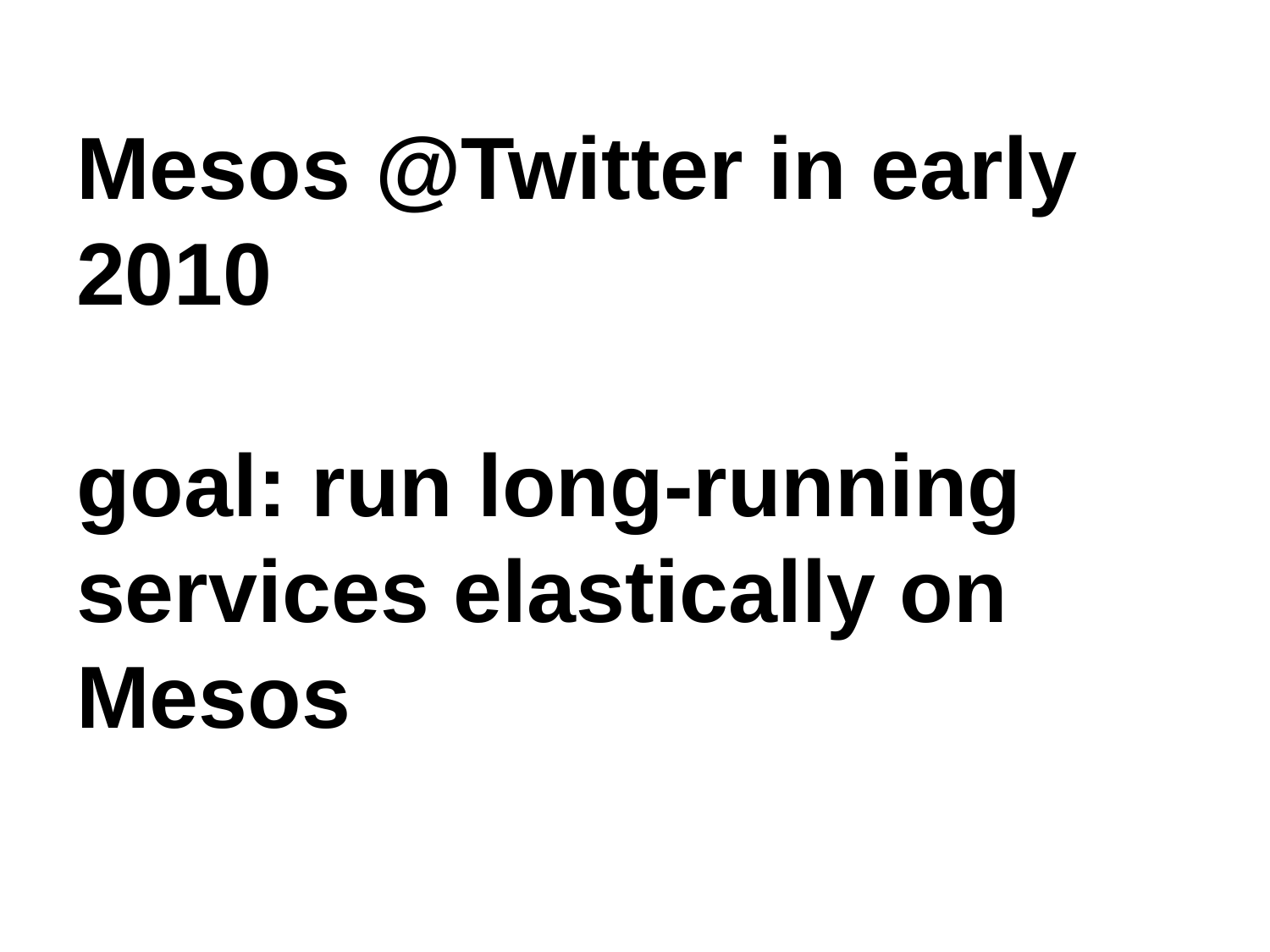

# Mesos @Twitter in early 2010 goal: run long-running services elastically on Mesos